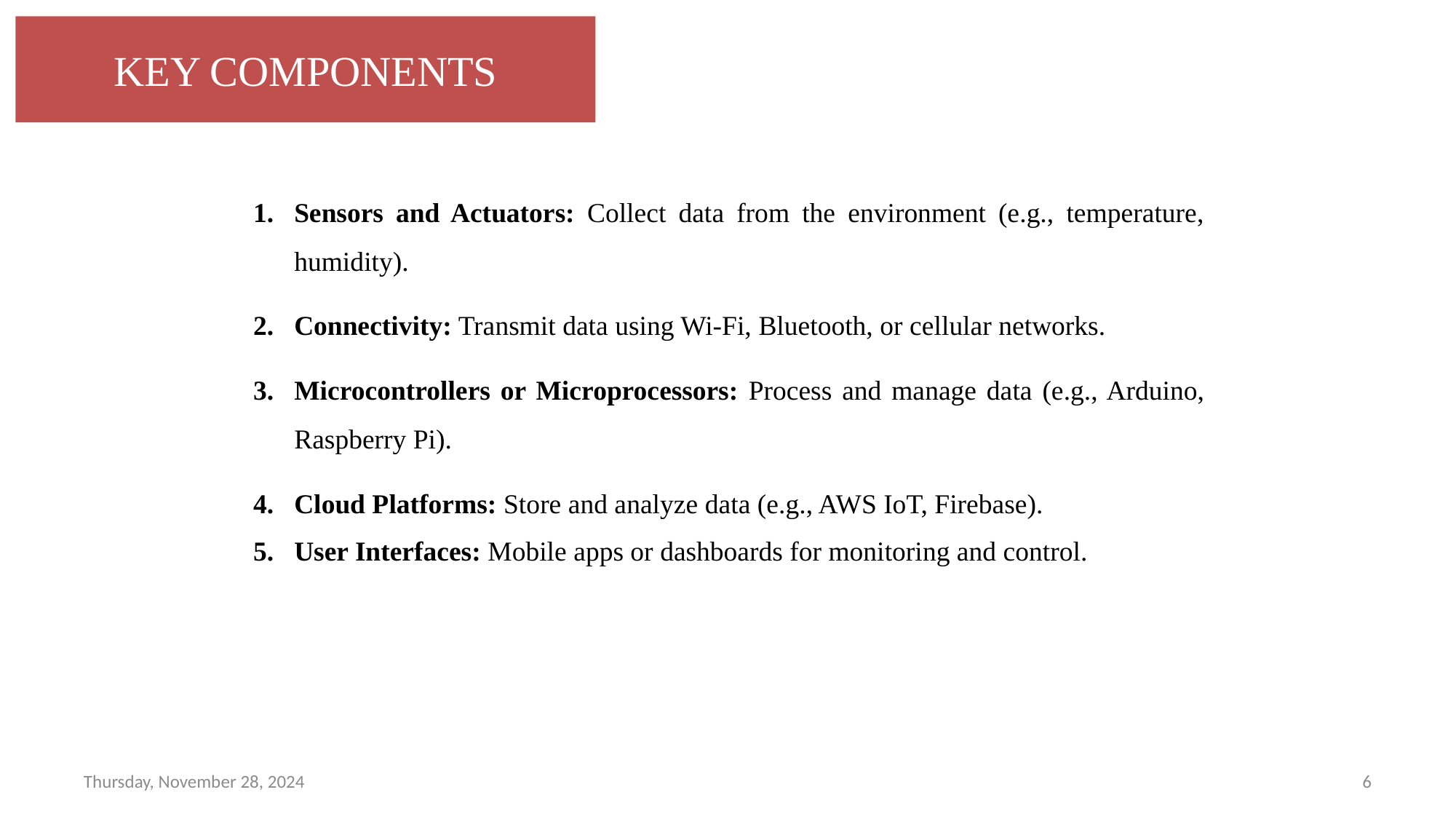

KEY COMPONENTS
Sensors and Actuators: Collect data from the environment (e.g., temperature, humidity).
Connectivity: Transmit data using Wi-Fi, Bluetooth, or cellular networks.
Microcontrollers or Microprocessors: Process and manage data (e.g., Arduino, Raspberry Pi).
Cloud Platforms: Store and analyze data (e.g., AWS IoT, Firebase).
User Interfaces: Mobile apps or dashboards for monitoring and control.
Thursday, November 28, 2024
6